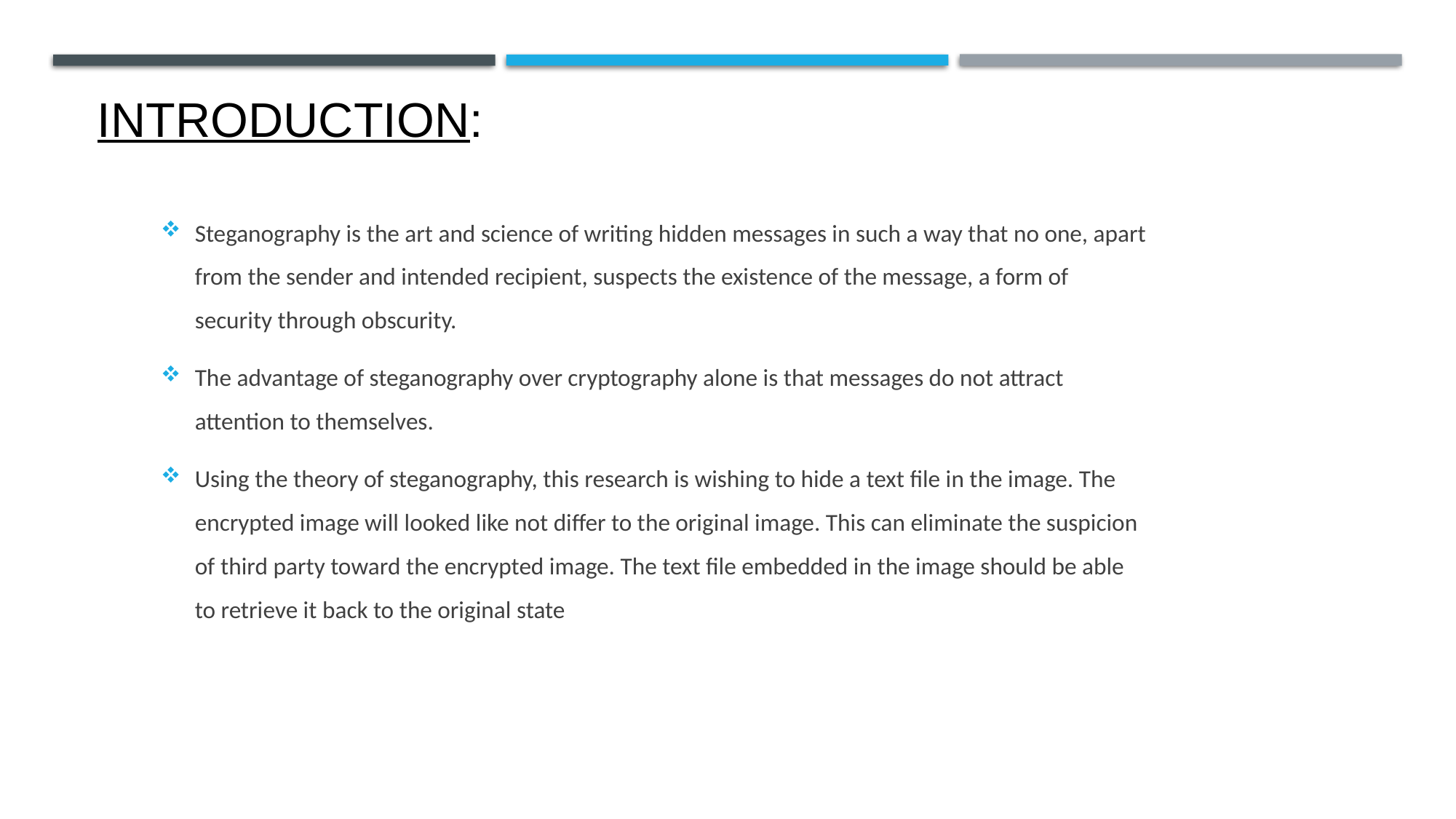

# INTRODUCTION:
Steganography is the art and science of writing hidden messages in such a way that no one, apart from the sender and intended recipient, suspects the existence of the message, a form of security through obscurity.
The advantage of steganography over cryptography alone is that messages do not attract attention to themselves.
Using the theory of steganography, this research is wishing to hide a text file in the image. The encrypted image will looked like not differ to the original image. This can eliminate the suspicion of third party toward the encrypted image. The text file embedded in the image should be able to retrieve it back to the original state